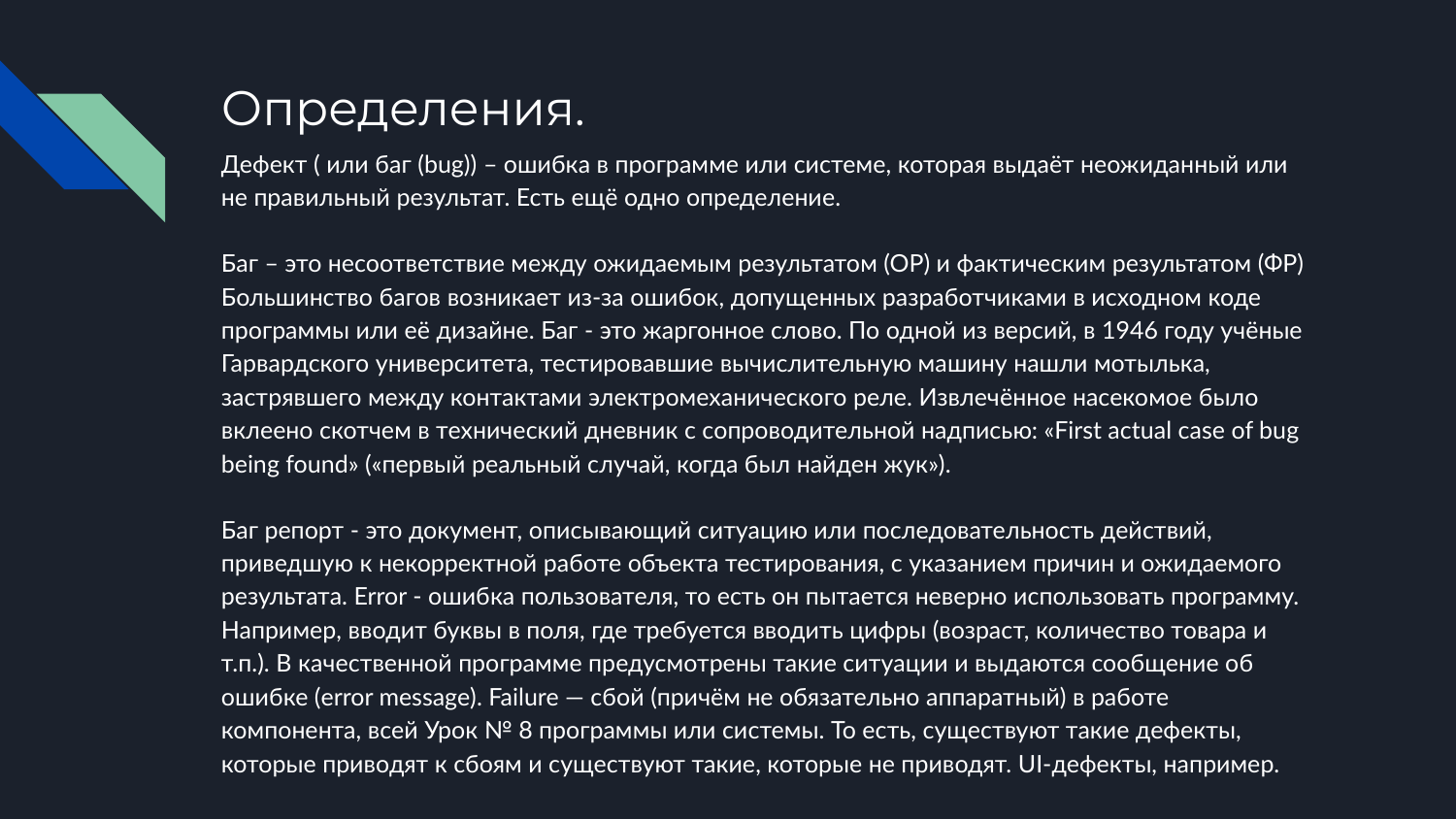

# Определения.
Дефект ( или баг (bug)) – ошибка в программе или системе, которая выдаёт неожиданный или не правильный результат. Есть ещё одно определение.
Баг – это несоответствие между ожидаемым результатом (ОР) и фактическим результатом (ФР) Большинство багов возникает из-за ошибок, допущенных разработчиками в исходном коде программы или её дизайне. Баг - это жаргонное слово. По одной из версий, в 1946 году учёные Гарвардского университета, тестировавшие вычислительную машину нашли мотылька, застрявшего между контактами электромеханического реле. Извлечённое насекомое было вклеено скотчем в технический дневник с сопроводительной надписью: «First actual case of bug being found» («первый реальный случай, когда был найден жук»).
Баг репорт - это документ, описывающий ситуацию или последовательность действий, приведшую к некорректной работе объекта тестирования, с указанием причин и ожидаемого результата. Error - ошибка пользователя, то есть он пытается неверно использовать программу. Например, вводит буквы в поля, где требуется вводить цифры (возраст, количество товара и т.п.). В качественной программе предусмотрены такие ситуации и выдаются сообщение об ошибке (error message). Failure — сбой (причём не обязательно аппаратный) в работе компонента, всей Урок № 8 программы или системы. То есть, существуют такие дефекты, которые приводят к сбоям и существуют такие, которые не приводят. UI-дефекты, например.